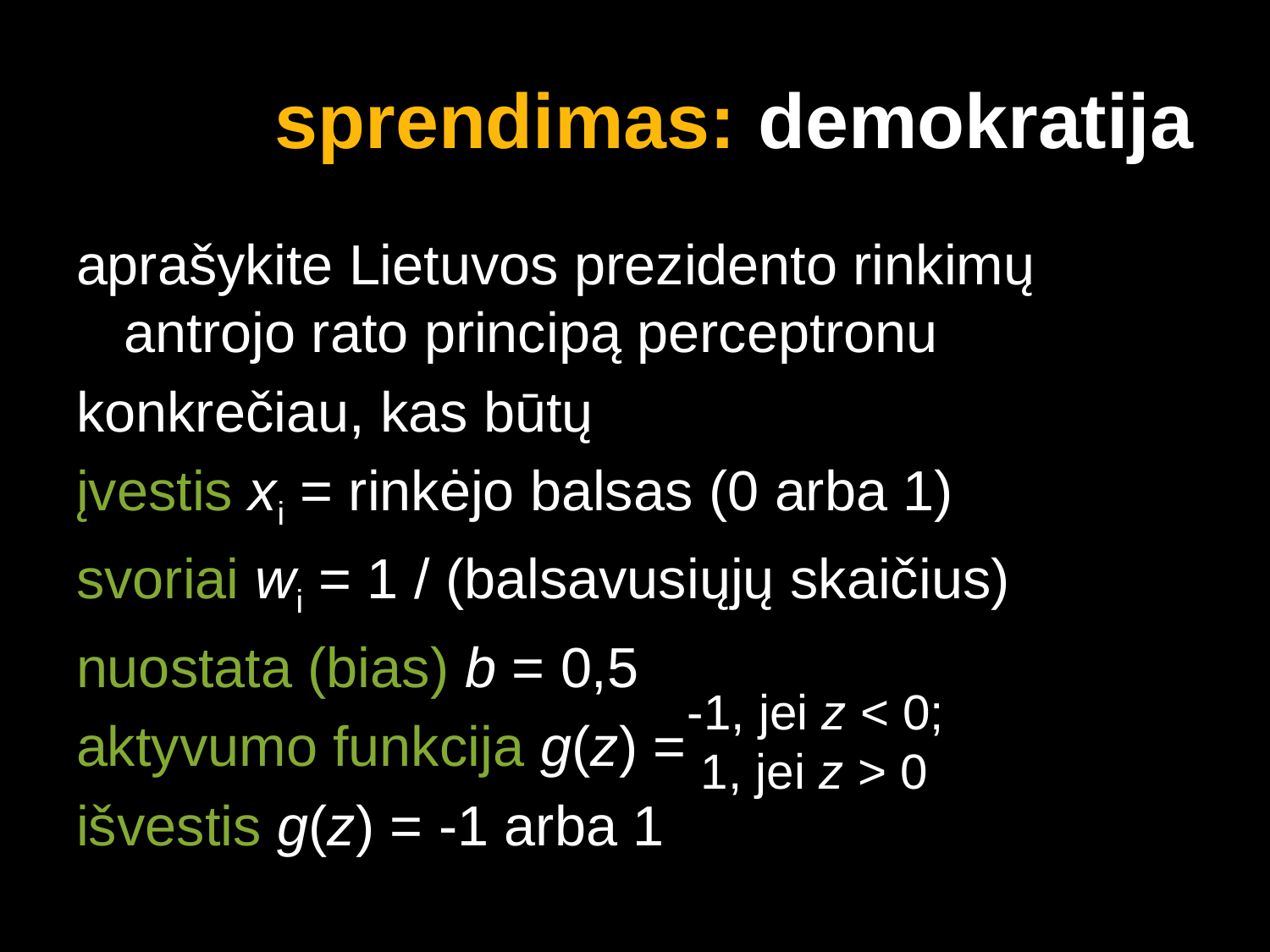

# sprendimas: demokratija
aprašykite Lietuvos prezidento rinkimų antrojo rato principą perceptronu
konkrečiau, kas būtų
įvestis xi = rinkėjo balsas (0 arba 1)
svoriai wi = 1 / (balsavusiųjų skaičius)
nuostata (bias) b = 0,5
aktyvumo funkcija g(z) =
išvestis g(z) = -1 arba 1
-1, jei z < 0;
 1, jei z > 0